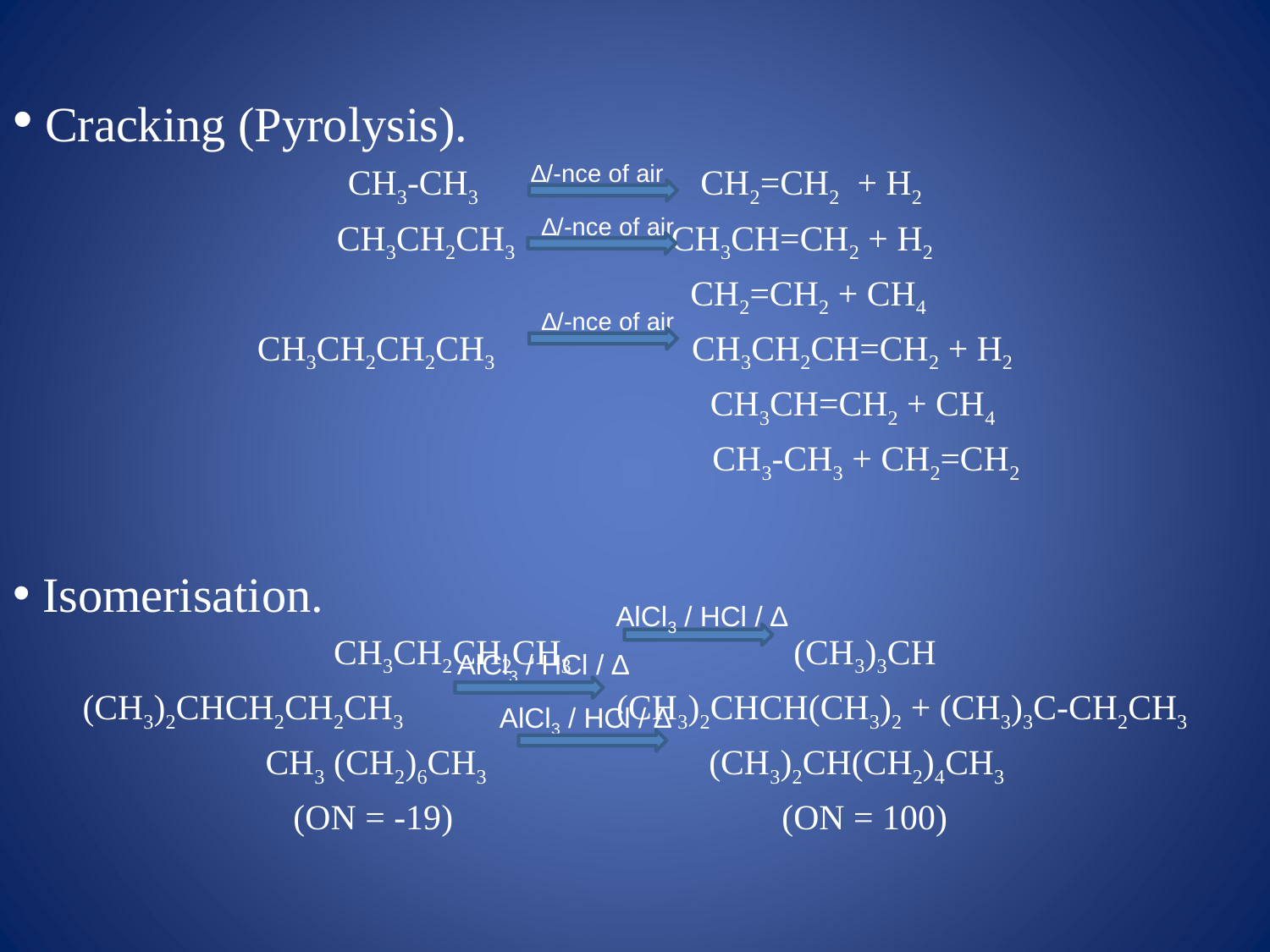

Cracking (Pyrolysis).
CH3-CH3                         CH2=CH2  + H2
CH3CH2CH3                              CH3CH=CH2 + H2
                                       CH2=CH2 + CH4
CH3CH2CH2CH3                                      CH3CH2CH=CH2 + H2
                                                 CH3CH=CH2 + CH4
                                                    CH3-CH3 + CH2=CH2

 Isomerisation.
CH3CH2CH2CH3                         (CH3)3CH
(CH3)2CHCH2CH2CH3                        (CH3)2CHCH(CH3)2 + (CH3)3C-CH2CH3
CH3 (CH2)6CH3                         (CH3)2CH(CH2)4CH3
                                (ON = -19)                                     (ON = 100)

∆/-nce of air

∆/-nce of air

∆/-nce of air

AlCl3 / HCl / ∆

AlCl3 / HCl / ∆

AlCl3 / HCl / ∆